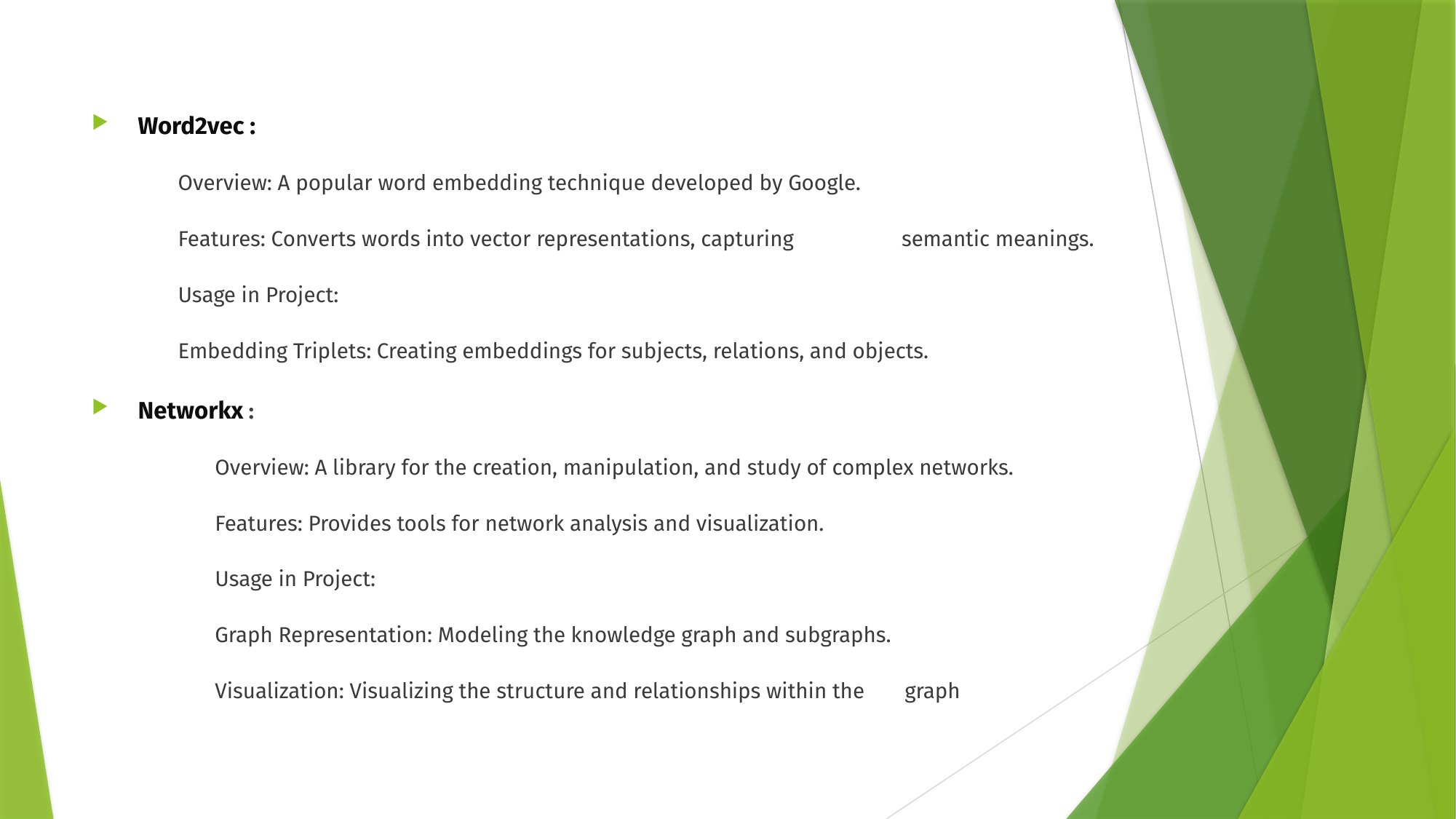

Word2vec :
		Overview: A popular word embedding technique developed by Google.
		Features: Converts words into vector representations, capturing 										      semantic meanings.
		Usage in Project:
			Embedding Triplets: Creating embeddings for subjects, relations, and objects.
Networkx :
Overview: A library for the creation, manipulation, and study of complex networks.
Features: Provides tools for network analysis and visualization.
Usage in Project:
	Graph Representation: Modeling the knowledge graph and subgraphs.
	Visualization: Visualizing the structure and relationships within the 	graph